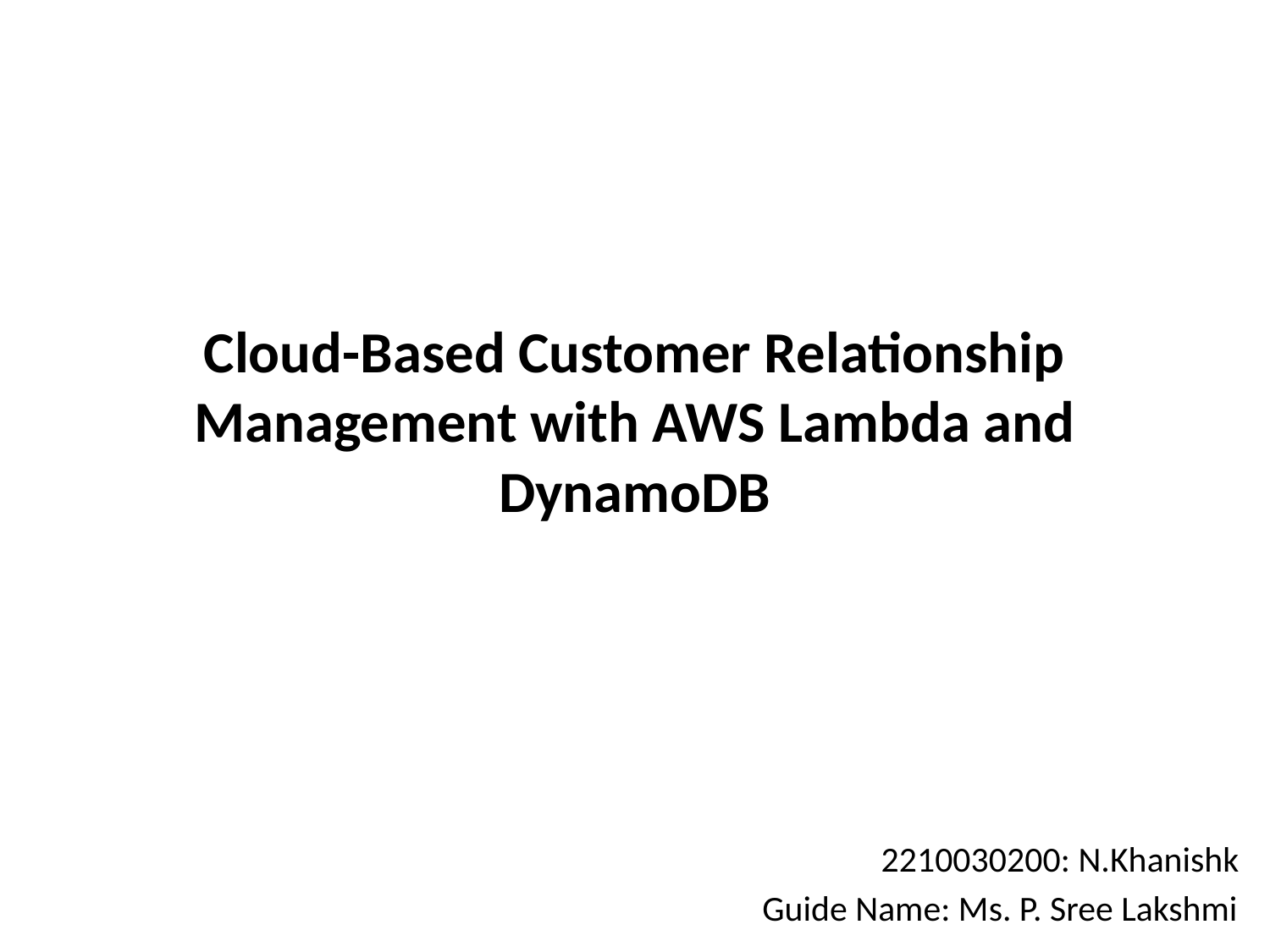

# Cloud-Based Customer Relationship Management with AWS Lambda and DynamoDB
                                                2210030200: N.Khanishk
                                 Guide Name: Ms. P. Sree Lakshmi